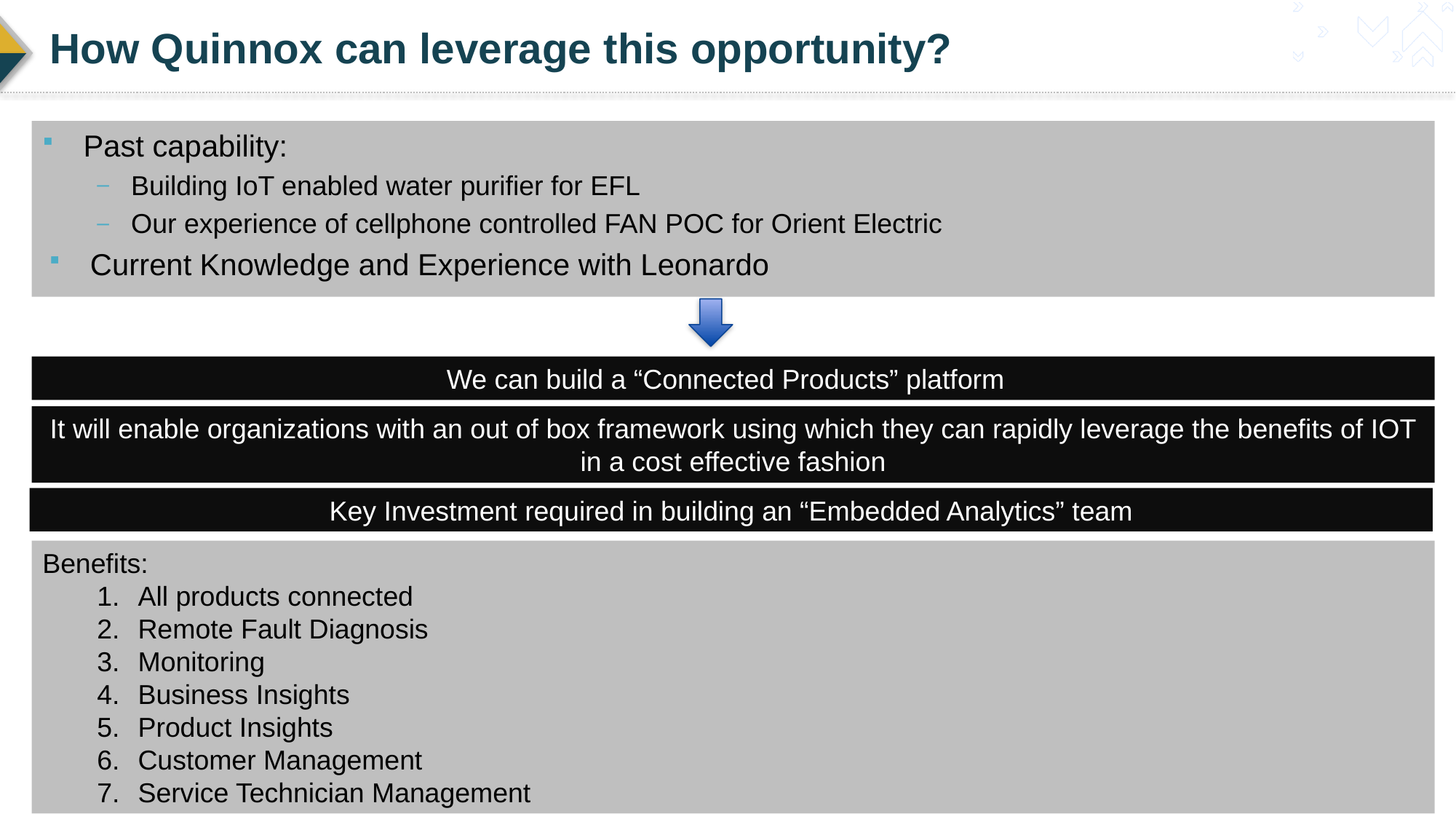

# How Quinnox can leverage this opportunity?
Past capability:
Building IoT enabled water purifier for EFL
Our experience of cellphone controlled FAN POC for Orient Electric
Current Knowledge and Experience with Leonardo

We can build a “Connected Products” platform
It will enable organizations with an out of box framework using which they can rapidly leverage the benefits of IOT in a cost effective fashion
Key Investment required in building an “Embedded Analytics” team
Benefits:
All products connected
Remote Fault Diagnosis
Monitoring
Business Insights
Product Insights
Customer Management
Service Technician Management